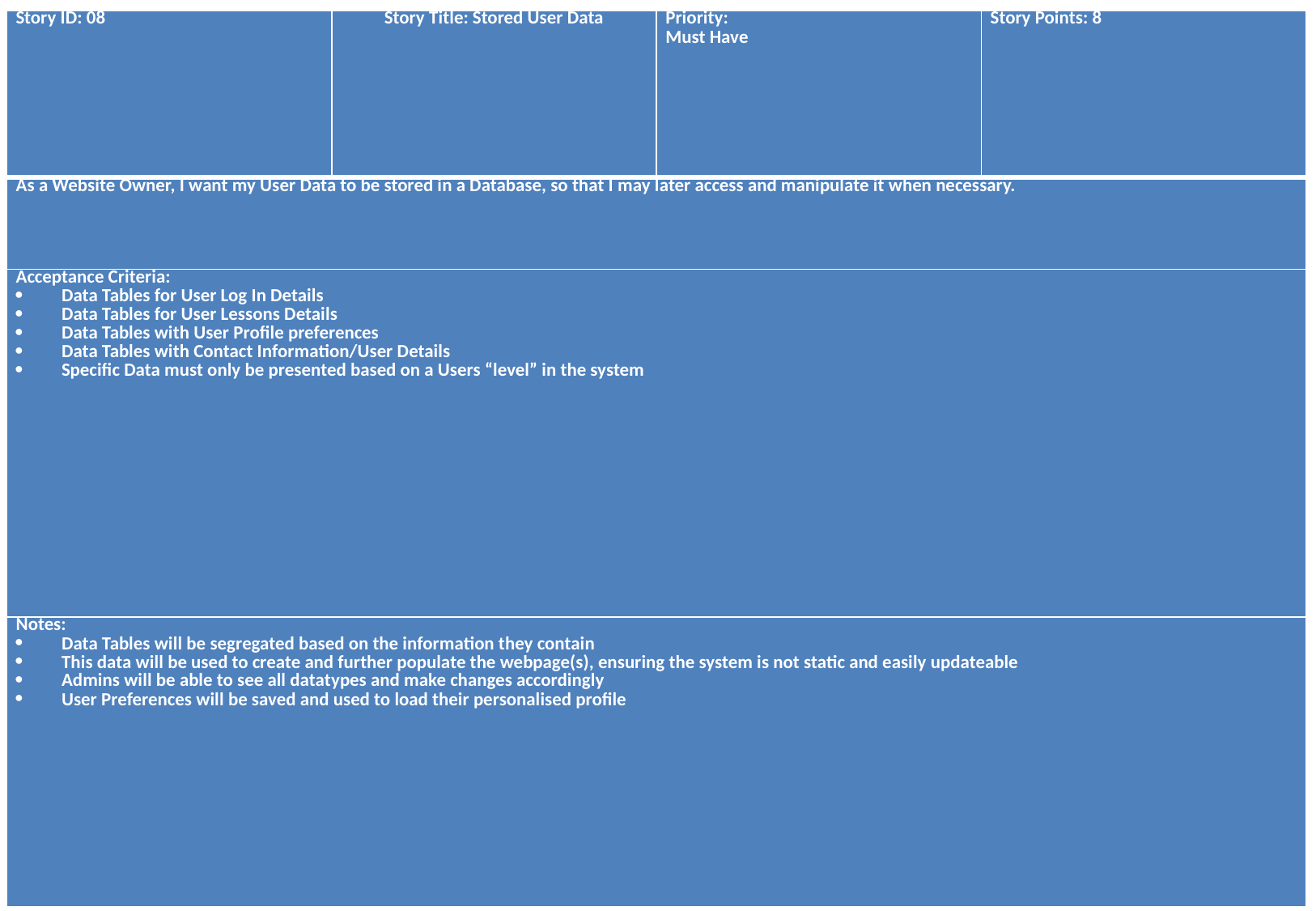

| Story ID: 08 | Story Title: Stored User Data | Priority: Must Have | Story Points: 8 |
| --- | --- | --- | --- |
| As a Website Owner, I want my User Data to be stored in a Database, so that I may later access and manipulate it when necessary. |  |  |  |
| Acceptance Criteria: Data Tables for User Log In Details Data Tables for User Lessons Details Data Tables with User Profile preferences Data Tables with Contact Information/User Details Specific Data must only be presented based on a Users “level” in the system |  |  |  |
| Notes: Data Tables will be segregated based on the information they contain This data will be used to create and further populate the webpage(s), ensuring the system is not static and easily updateable Admins will be able to see all datatypes and make changes accordingly User Preferences will be saved and used to load their personalised profile |  |  |  |
#